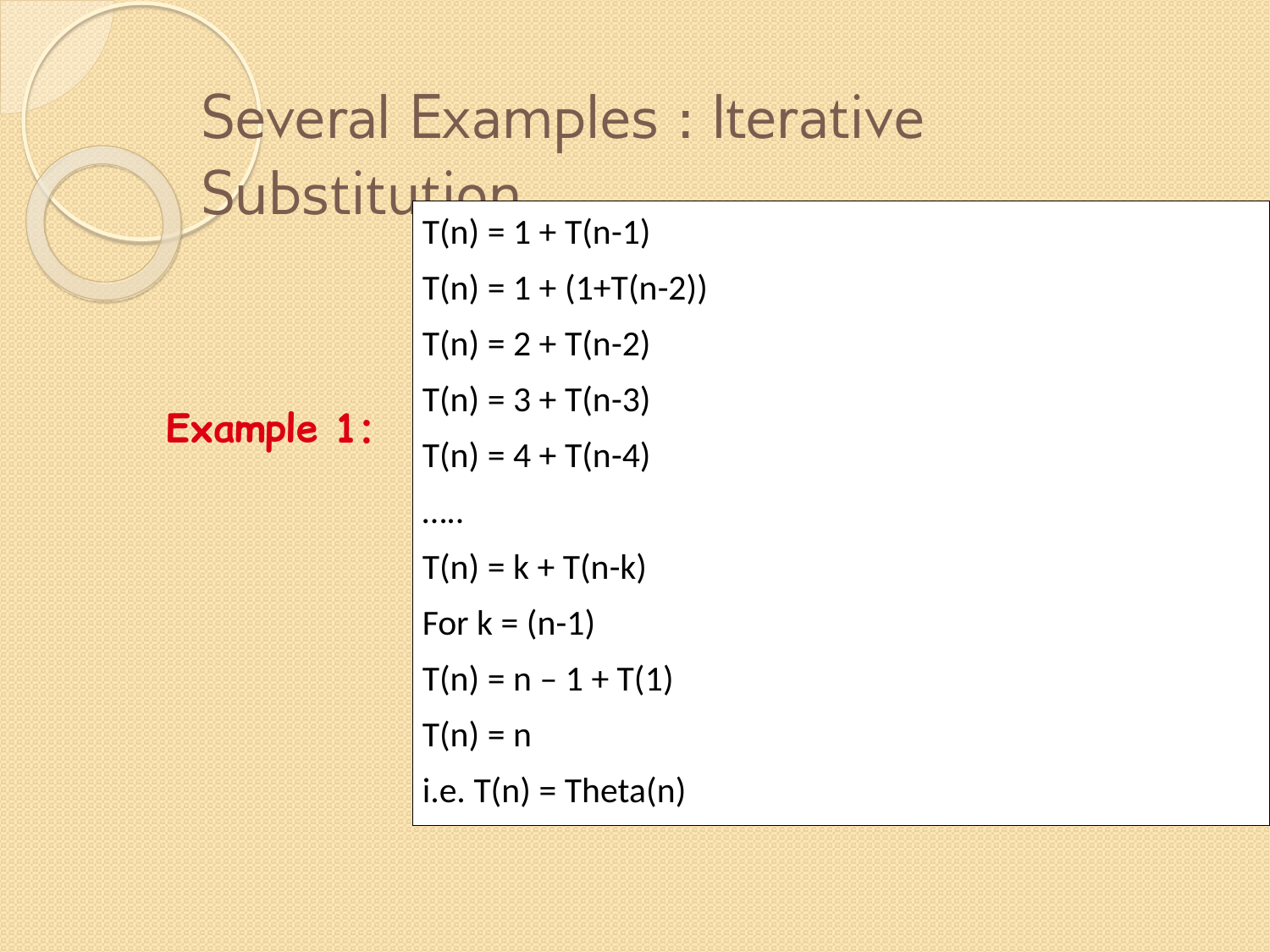

# Several Examples : Iterative Substitution
T(n) = 1 + T(n-1)
T(n) = 1 + (1+T(n-2))
T(n) = 2 + T(n-2)
T(n) = 3 + T(n-3)
T(n) = 4 + T(n-4)
…..
T(n) = k + T(n-k)
For k = (n-1)
T(n) = n – 1 + T(1)
T(n) = n
i.e. T(n) = Theta(n)

Example 1: